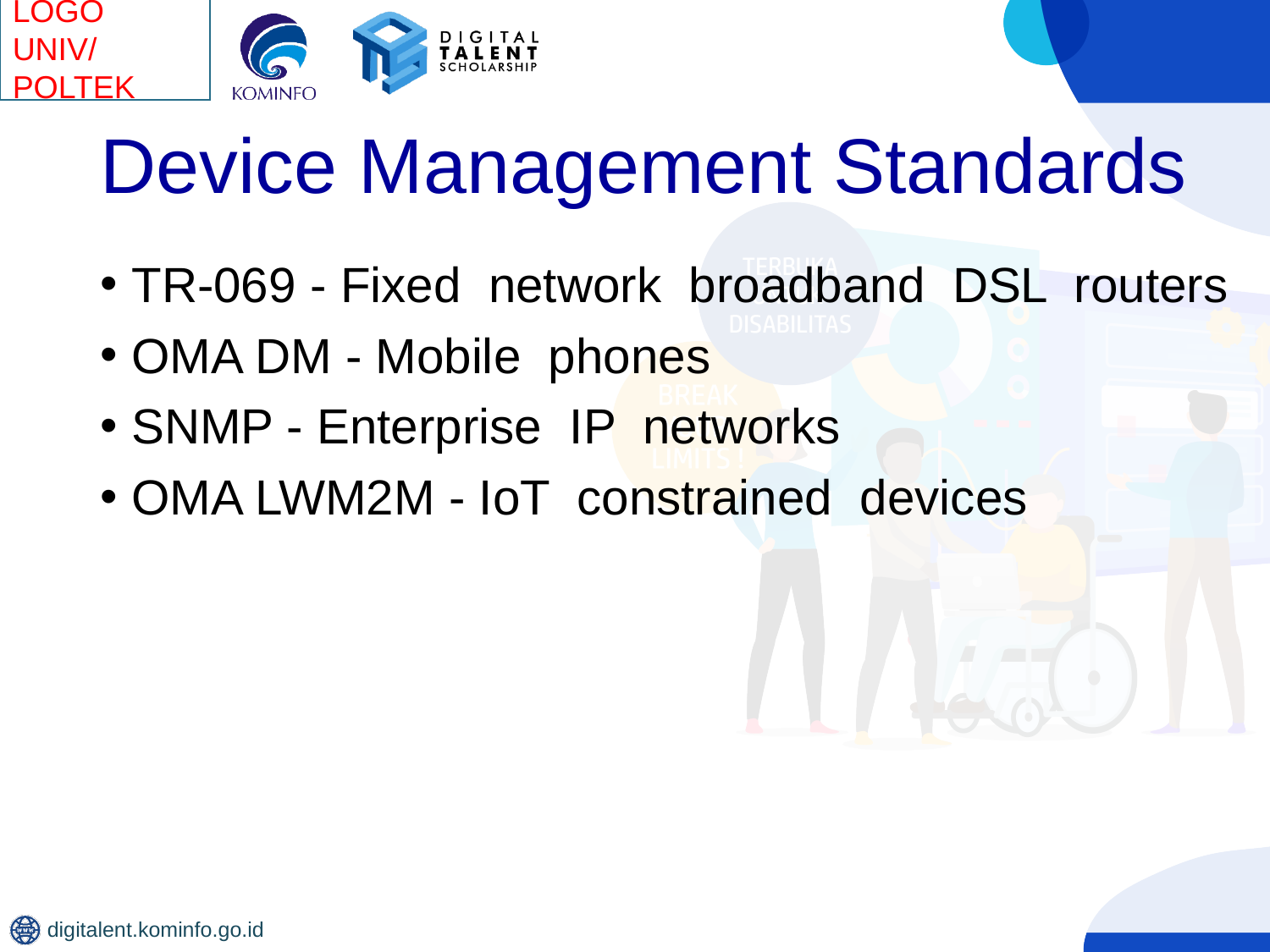

# Device Management Standards
TR-069 - Fixed  network  broadband  DSL  routers
OMA DM - Mobile  phones
SNMP - Enterprise  IP  networks
OMA LWM2M - IoT  constrained  devices